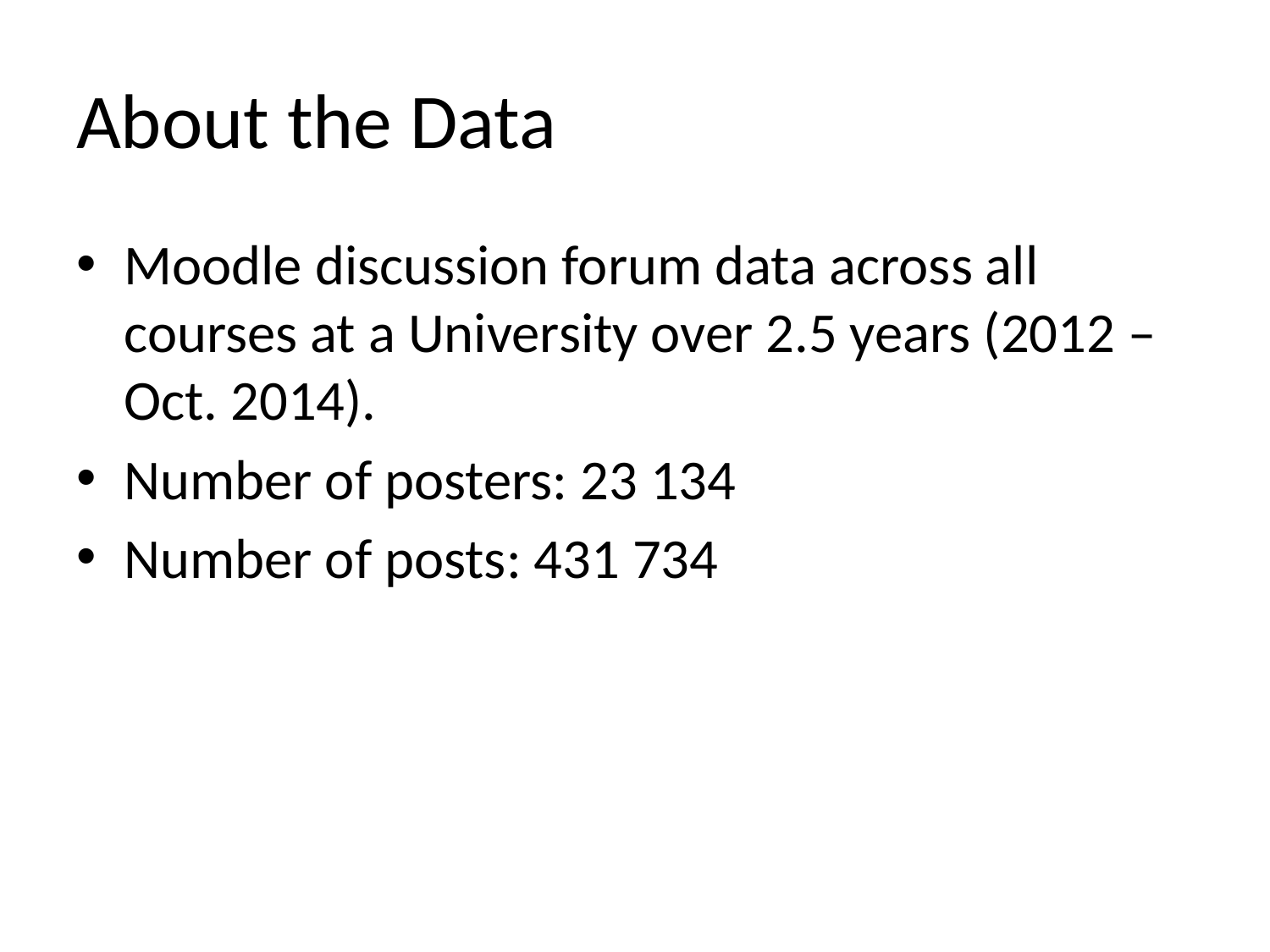

# About the Data
Moodle discussion forum data across all courses at a University over 2.5 years (2012 – Oct. 2014).
Number of posters: 23 134
Number of posts: 431 734